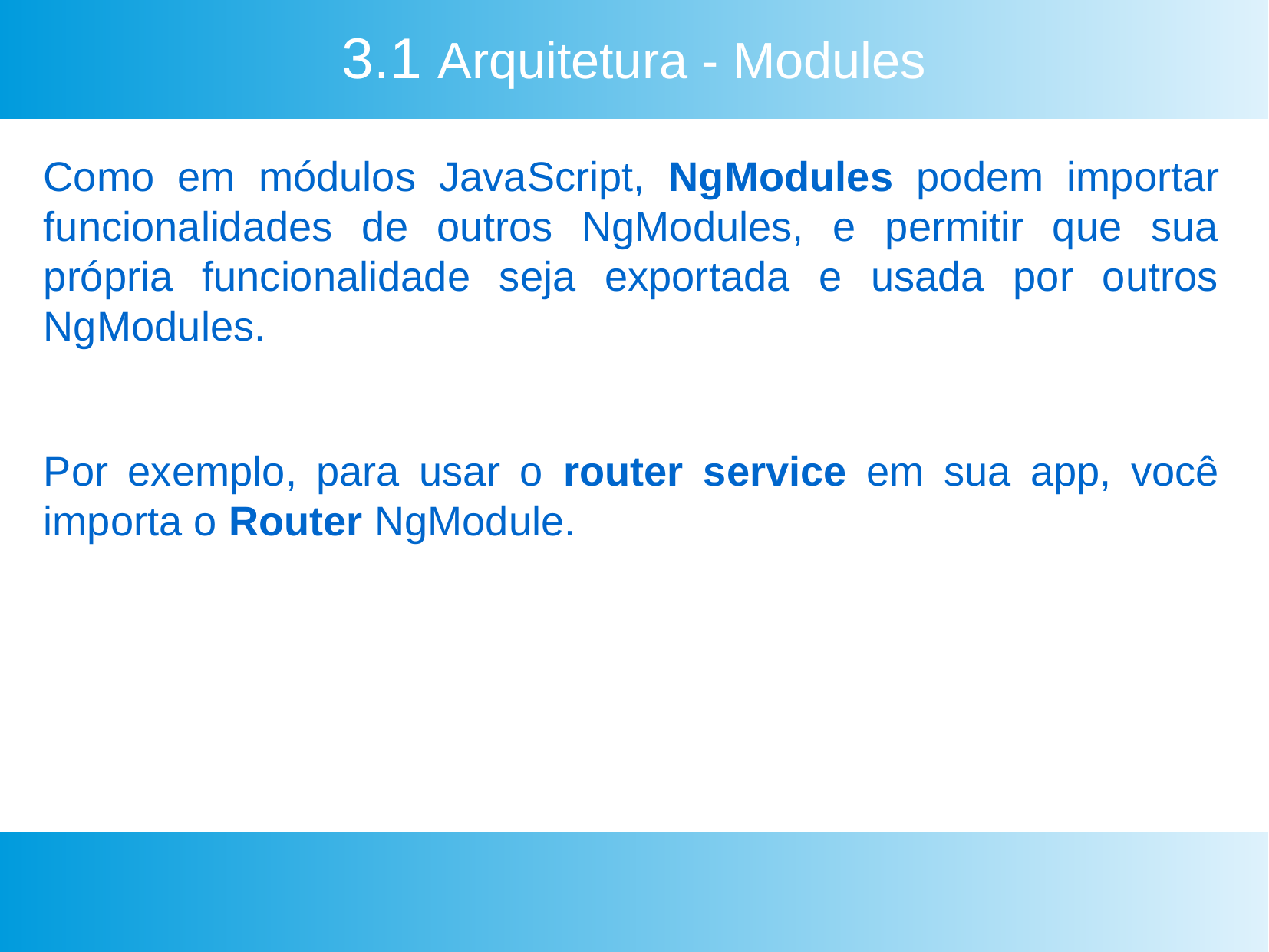

3.1 Arquitetura - Modules
Como em módulos JavaScript, NgModules podem importar funcionalidades de outros NgModules, e permitir que sua própria funcionalidade seja exportada e usada por outros NgModules.

Por exemplo, para usar o router service em sua app, você importa o Router NgModule.